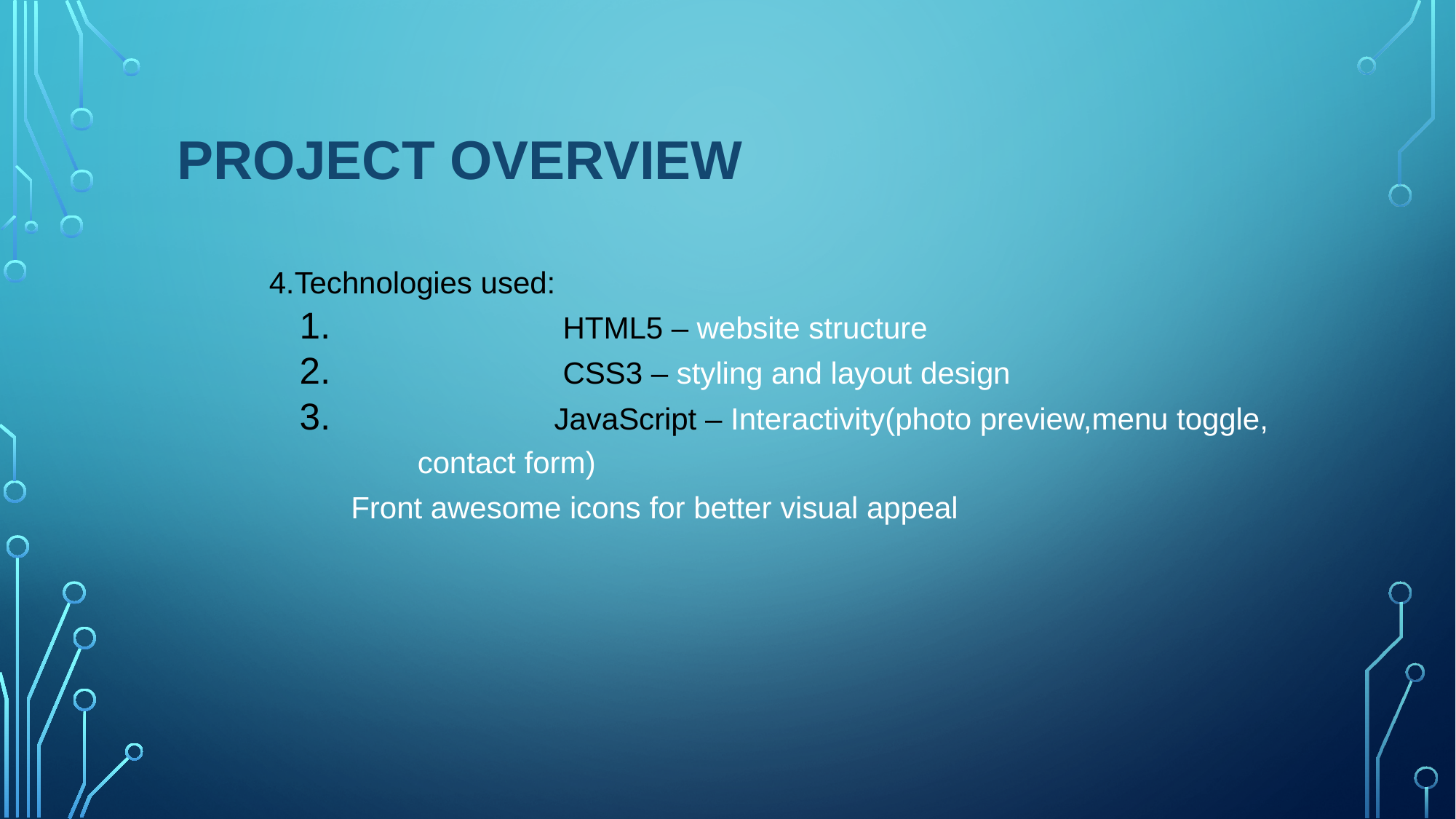

# Project overview
    4.Technologies used:
                 HTML5 – website structure
                 CSS3 – styling and layout design
                JavaScript – Interactivity(photo preview,menu toggle, contact form)
      Front awesome icons for better visual appeal